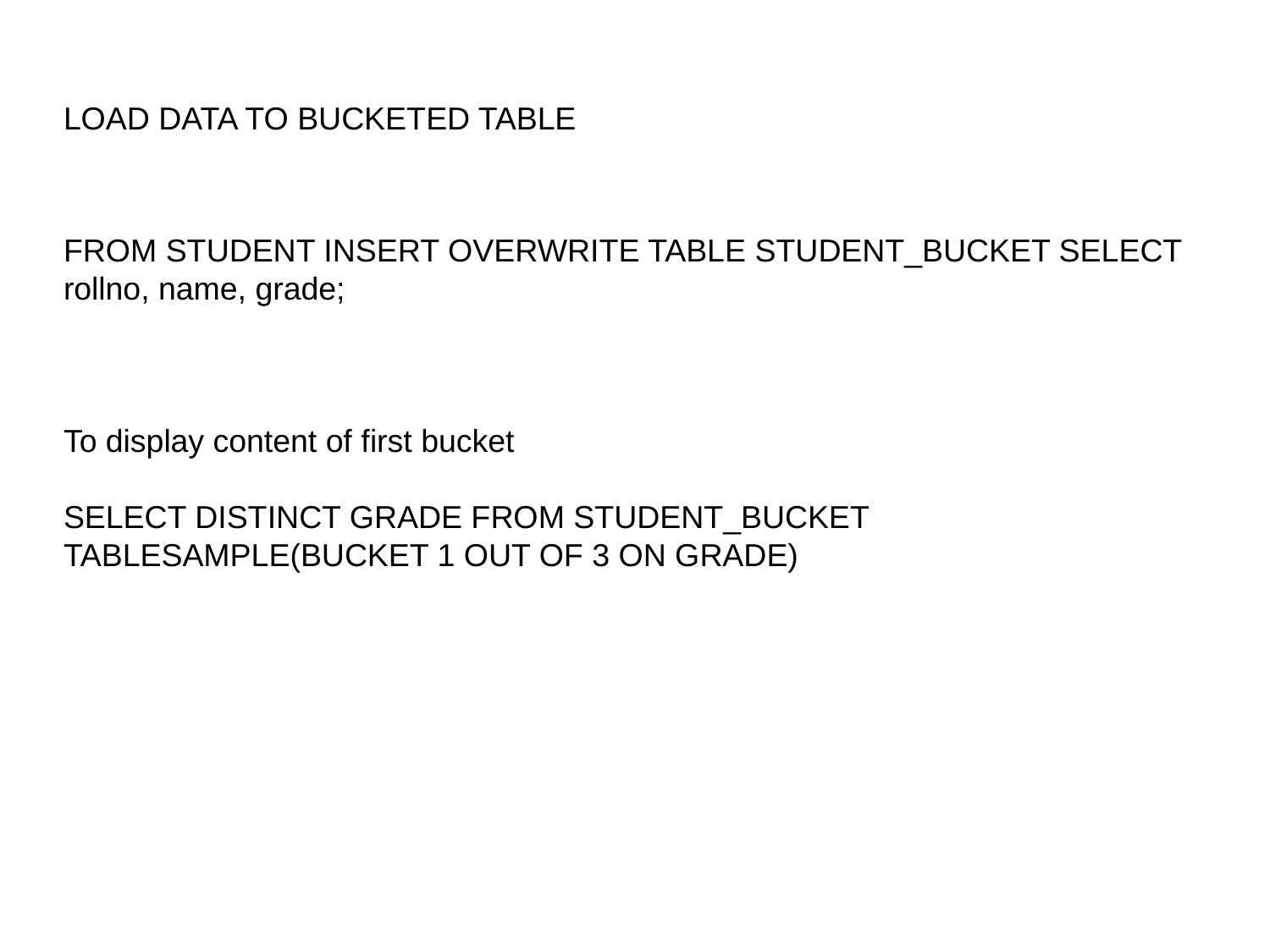

# LOAD DATA TO BUCKETED TABLE
FROM STUDENT INSERT OVERWRITE TABLE STUDENT_BUCKET SELECT rollno, name, grade;

To display content of first bucket

SELECT DISTINCT GRADE FROM STUDENT_BUCKET TABLESAMPLE(BUCKET 1 OUT OF 3 ON GRADE)